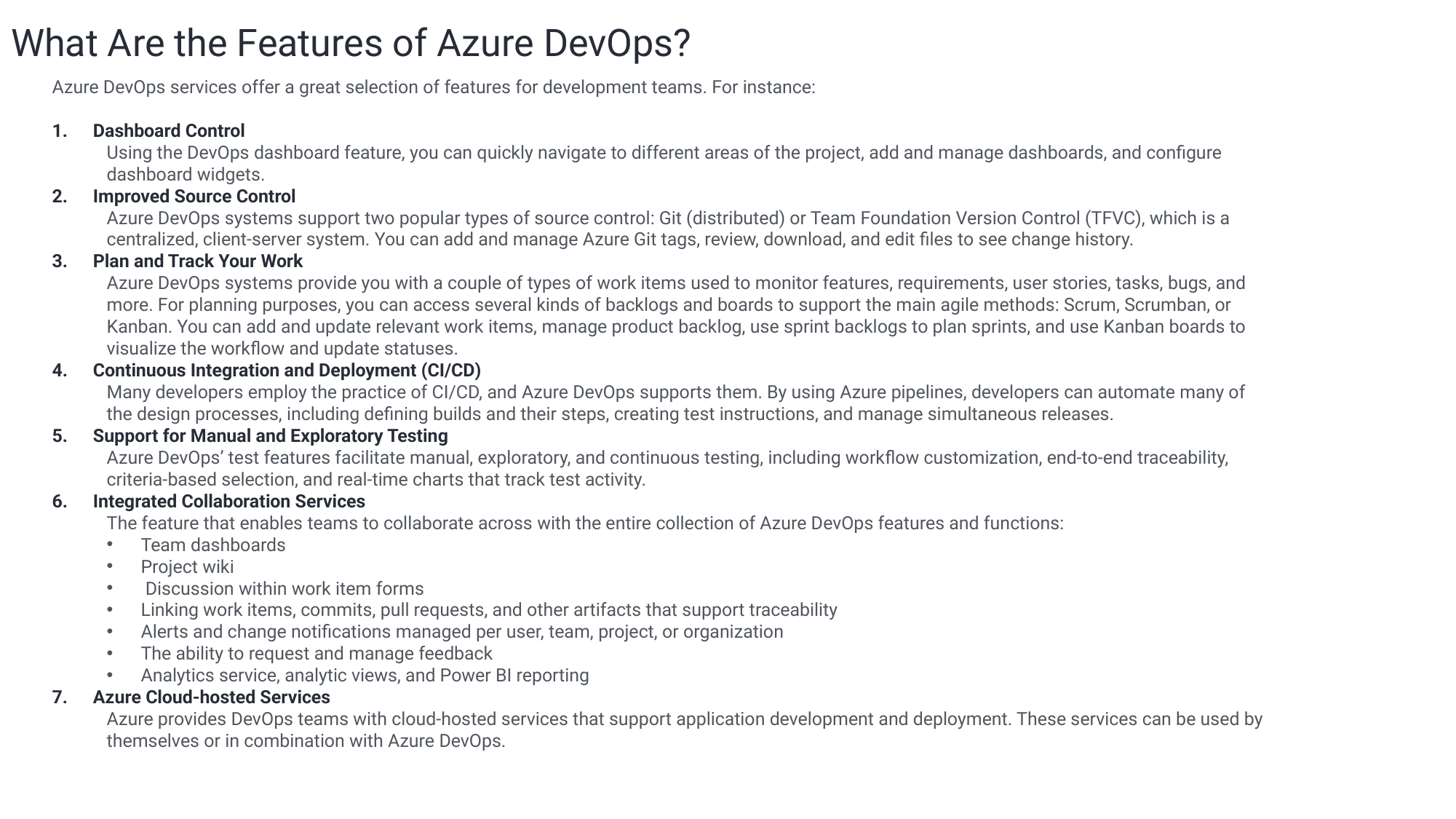

# What Are the Features of Azure DevOps?
Azure DevOps services offer a great selection of features for development teams. For instance:

Dashboard Control
Using the DevOps dashboard feature, you can quickly navigate to different areas of the project, add and manage dashboards, and configure dashboard widgets.
Improved Source Control
Azure DevOps systems support two popular types of source control: Git (distributed) or Team Foundation Version Control (TFVC), which is a centralized, client-server system. You can add and manage Azure Git tags, review, download, and edit files to see change history.
Plan and Track Your Work
Azure DevOps systems provide you with a couple of types of work items used to monitor features, requirements, user stories, tasks, bugs, and more. For planning purposes, you can access several kinds of backlogs and boards to support the main agile methods: Scrum, Scrumban, or Kanban. You can add and update relevant work items, manage product backlog, use sprint backlogs to plan sprints, and use Kanban boards to visualize the workflow and update statuses.
Continuous Integration and Deployment (CI/CD)
Many developers employ the practice of CI/CD, and Azure DevOps supports them. By using Azure pipelines, developers can automate many of the design processes, including defining builds and their steps, creating test instructions, and manage simultaneous releases.
Support for Manual and Exploratory Testing
Azure DevOps’ test features facilitate manual, exploratory, and continuous testing, including workflow customization, end-to-end traceability, criteria-based selection, and real-time charts that track test activity.
Integrated Collaboration Services
The feature that enables teams to collaborate across with the entire collection of Azure DevOps features and functions:
Team dashboards
Project wiki
 Discussion within work item forms
Linking work items, commits, pull requests, and other artifacts that support traceability
Alerts and change notifications managed per user, team, project, or organization
The ability to request and manage feedback
Analytics service, analytic views, and Power BI reporting
Azure Cloud-hosted Services
Azure provides DevOps teams with cloud-hosted services that support application development and deployment. These services can be used by themselves or in combination with Azure DevOps.